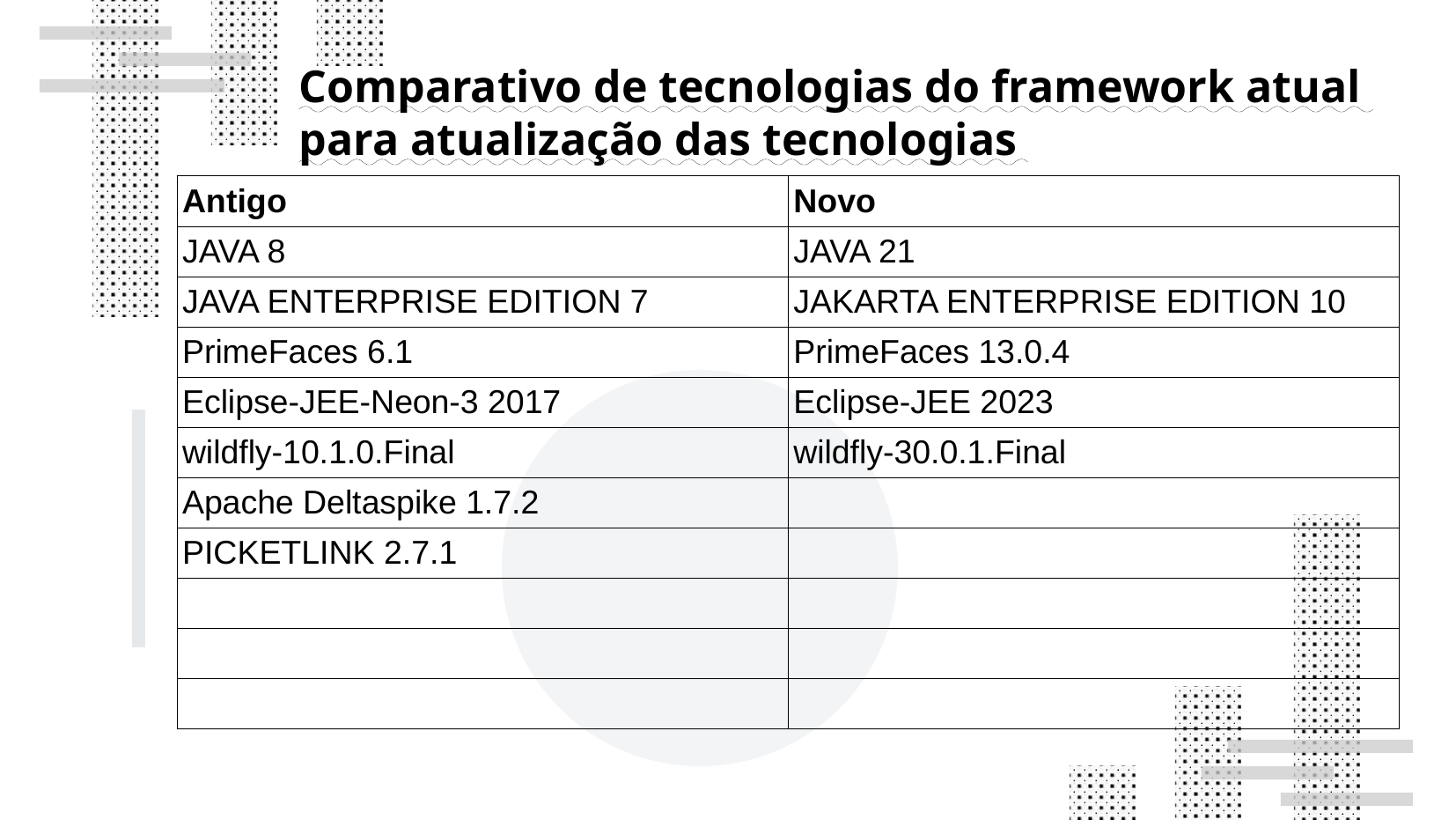

Comparativo de tecnologias do framework atual
para atualização das tecnologias
| Antigo | Novo |
| --- | --- |
| JAVA 8 | JAVA 21 |
| JAVA ENTERPRISE EDITION 7 | JAKARTA ENTERPRISE EDITION 10 |
| PrimeFaces 6.1 | PrimeFaces 13.0.4 |
| Eclipse-JEE-Neon-3 2017 | Eclipse-JEE 2023 |
| wildfly-10.1.0.Final | wildfly-30.0.1.Final |
| Apache Deltaspike 1.7.2 |  |
| PICKETLINK 2.7.1 |  |
|  |  |
|  |  |
|  |  |